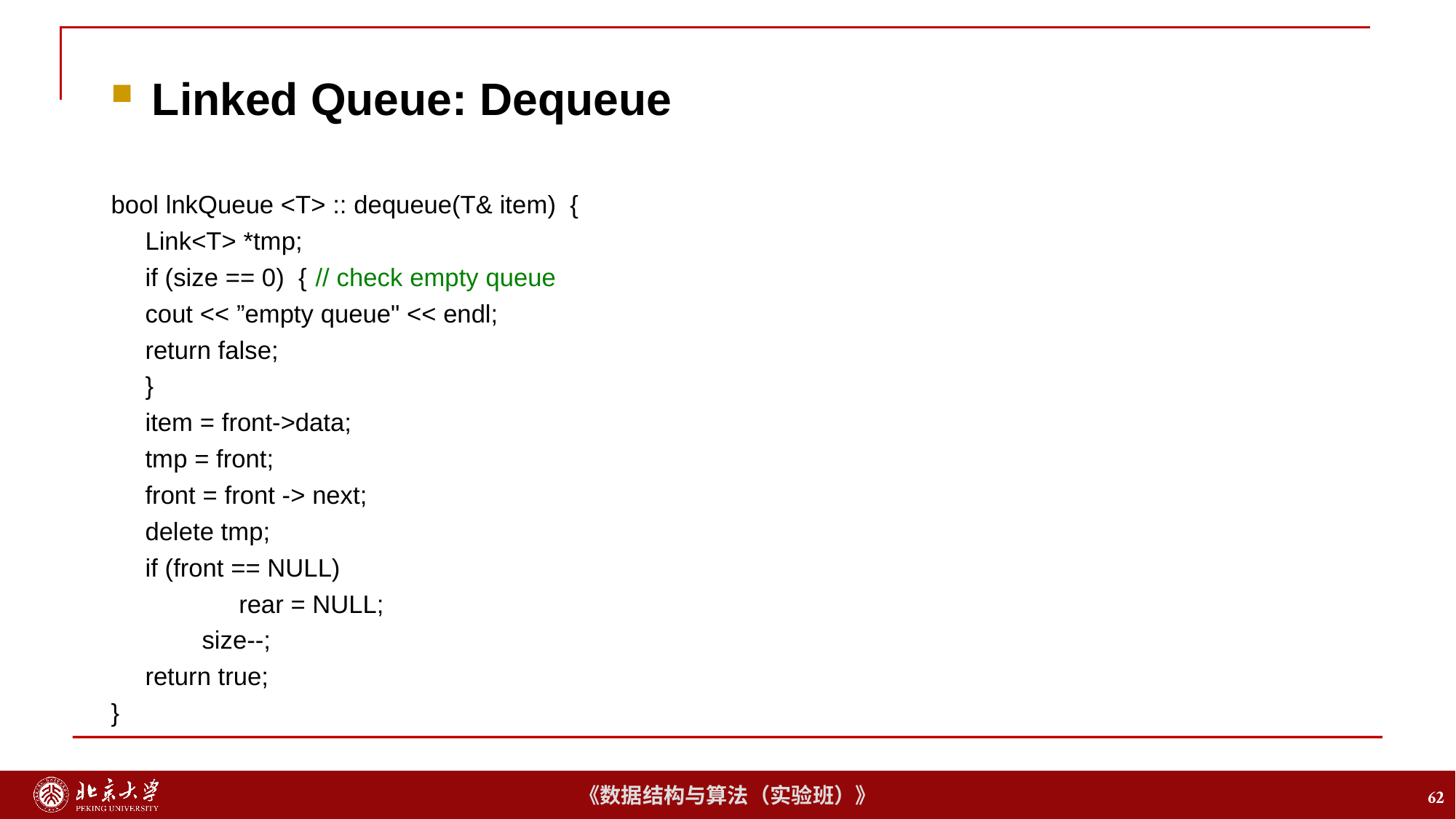

Linked Queue: Dequeue
bool lnkQueue <T> :: dequeue(T& item)  {
		Link<T> *tmp;
		if (size == 0)  {	// check empty queue
			cout << ”empty queue" << endl;
			return false;
		}
		item = front->data;
		tmp = front;
		front = front -> next;
		delete tmp;
		if (front == NULL)
                  rear = NULL;
        	size--;
		return true;
}
62